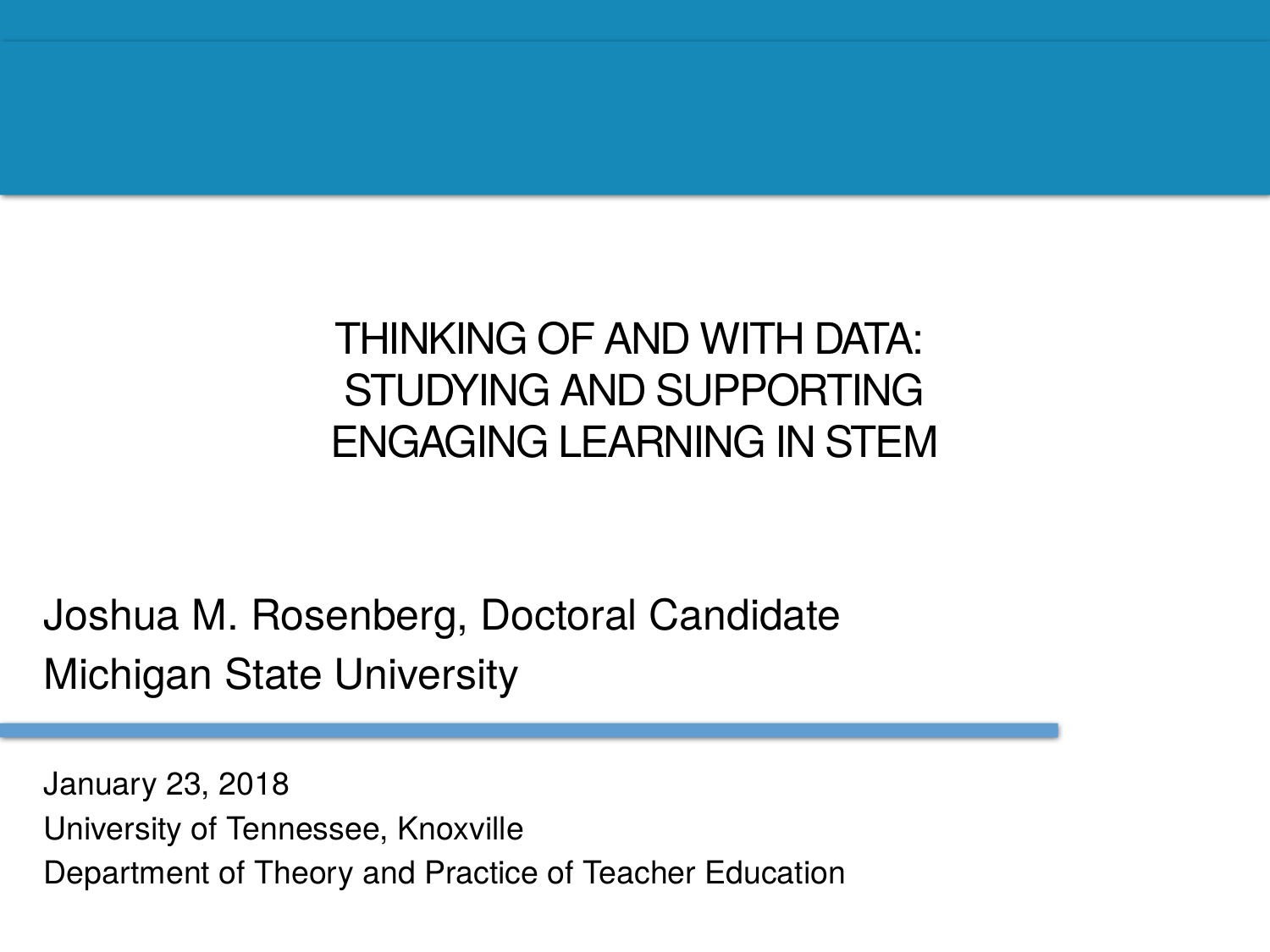

# Thinking of and with Data: Studying and Supporting Engaging Learning in STEM

Joshua M. Rosenberg, Doctoral Candidate
Michigan State University

January 23, 2018
University of Tennessee, Knoxville
Department of Theory and Practice of Teacher Education